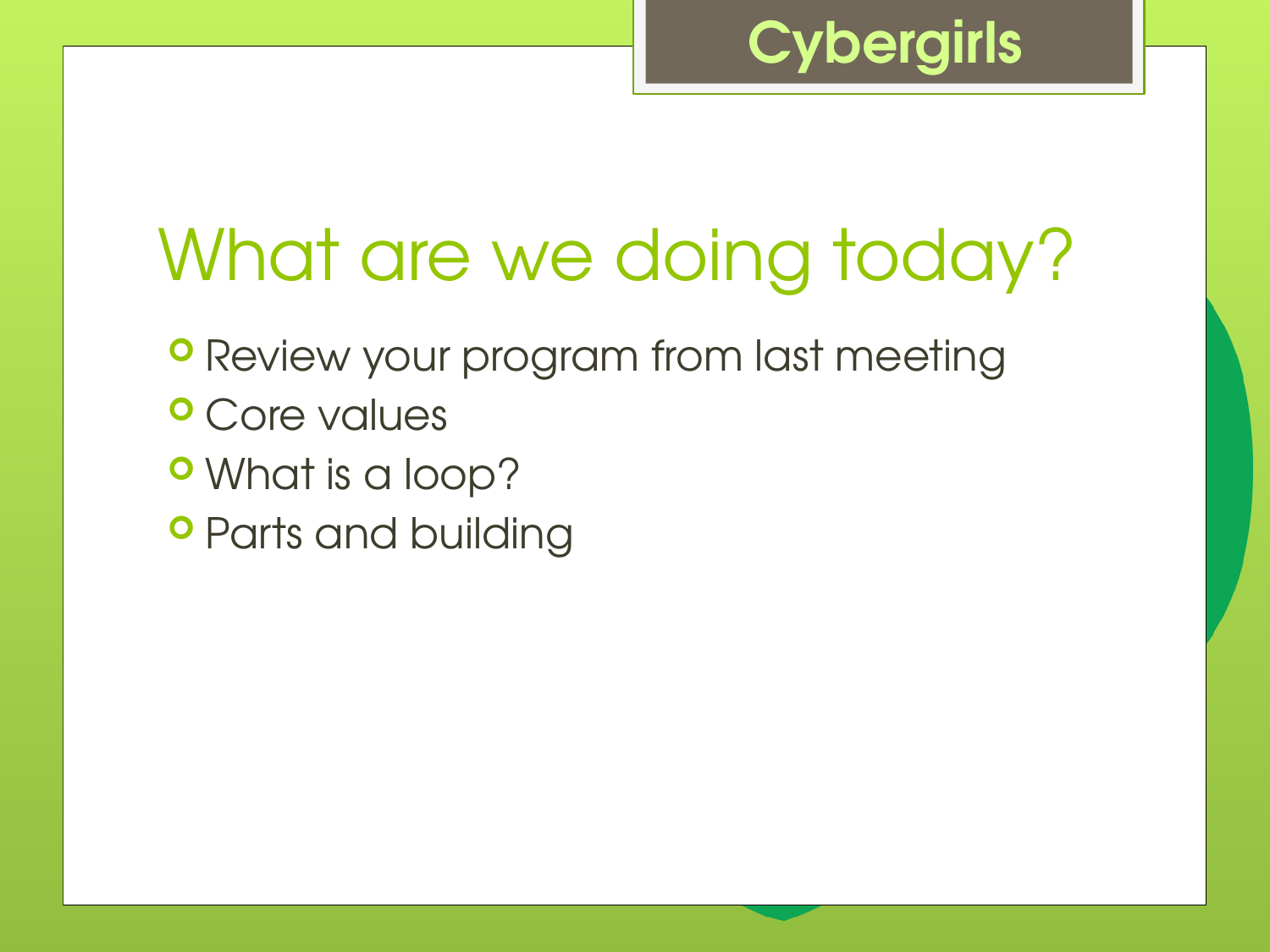

# What are we doing today?
Review your program from last meeting
Core values
What is a loop?
Parts and building